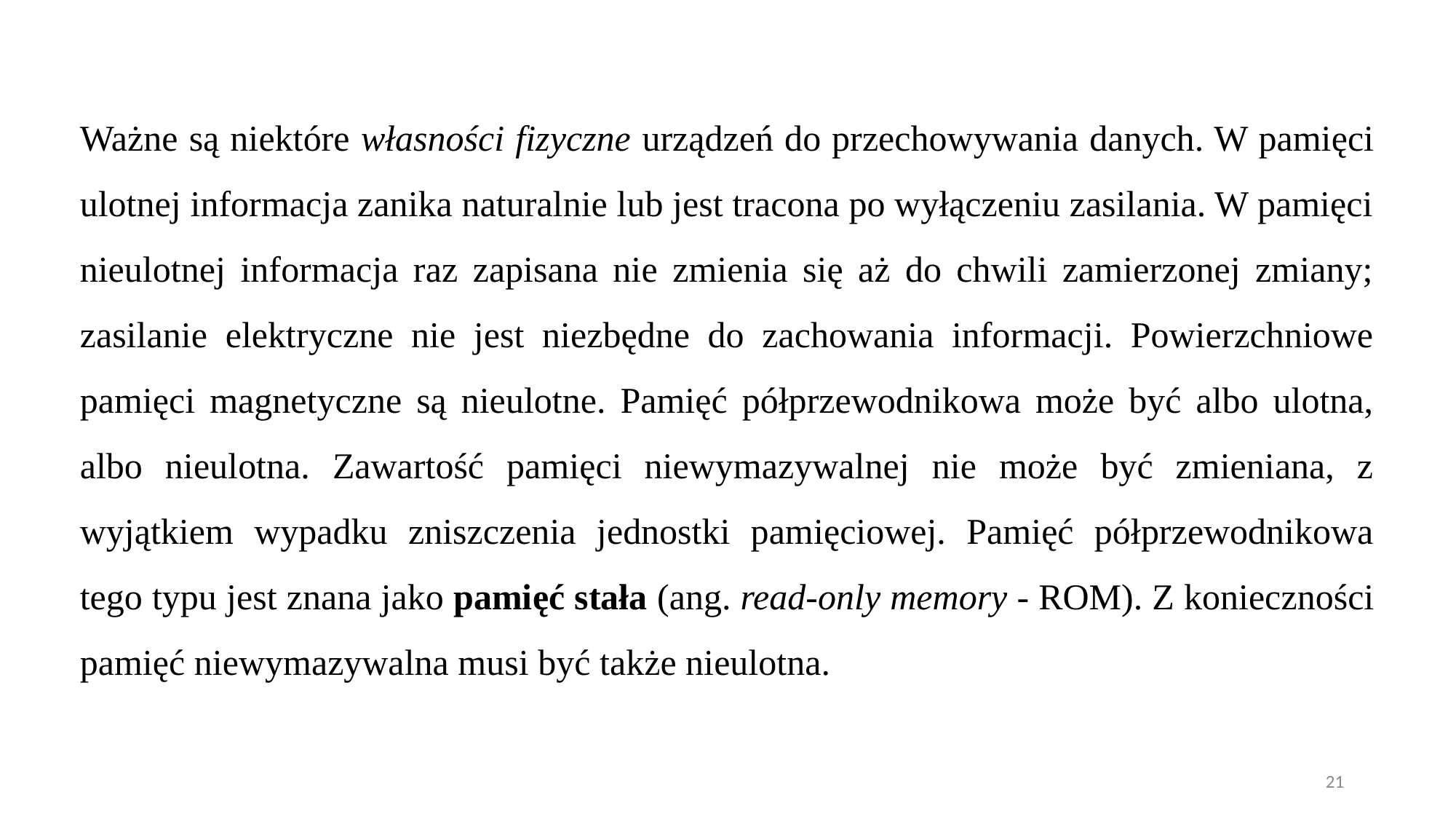

Ważne są niektóre własności fizyczne urządzeń do przechowywania danych. W pamięci ulotnej informacja zanika naturalnie lub jest tracona po wyłączeniu zasilania. W pamięci nieulotnej informacja raz zapisana nie zmienia się aż do chwili zamierzonej zmiany; zasilanie elektryczne nie jest niezbędne do zachowania informacji. Powierzchniowe pamięci magnetyczne są nieulotne. Pamięć półprzewodnikowa może być albo ulotna, albo nieulotna. Zawartość pamięci niewymazywalnej nie może być zmieniana, z wyjątkiem wypadku zniszczenia jednostki pamięciowej. Pamięć półprzewodnikowa tego typu jest znana jako pamięć stała (ang. read-only memory - ROM). Z konieczności pamięć niewymazywalna musi być także nieulotna.
21